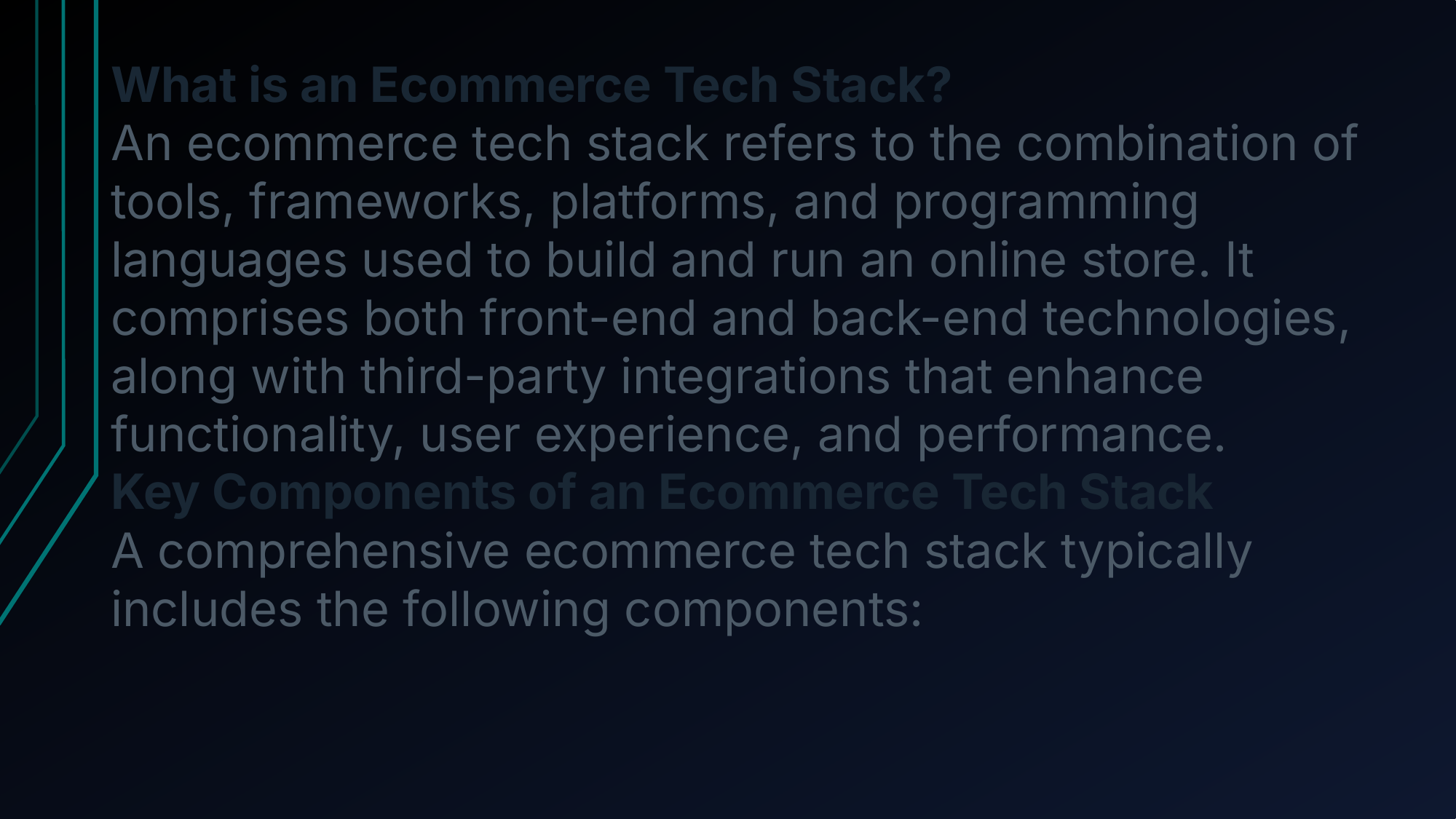

What is an Ecommerce Tech Stack?
An ecommerce tech stack refers to the combination of tools, frameworks, platforms, and programming languages used to build and run an online store. It comprises both front-end and back-end technologies, along with third-party integrations that enhance functionality, user experience, and performance.
Key Components of an Ecommerce Tech Stack
A comprehensive ecommerce tech stack typically includes the following components: